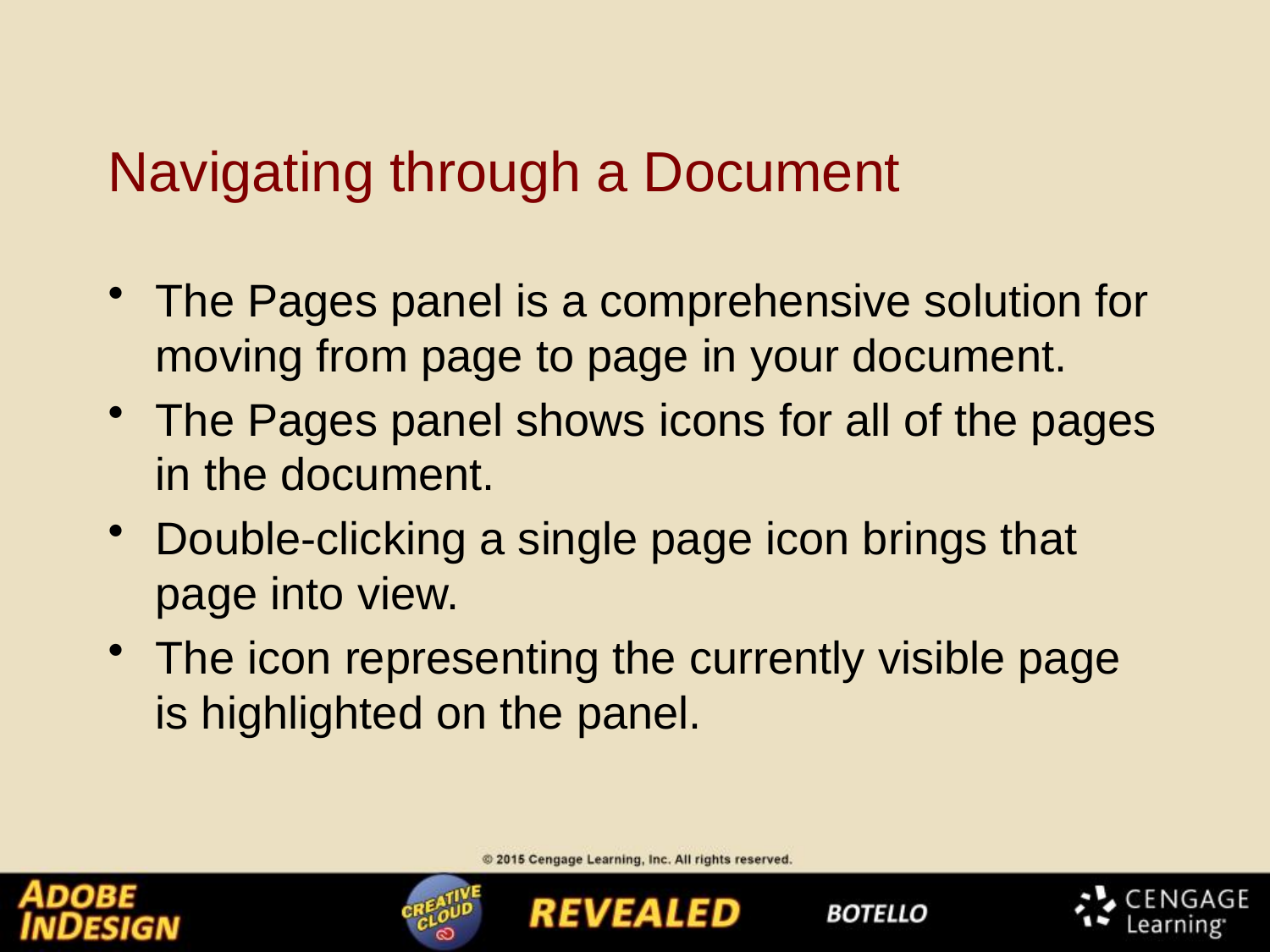

# Navigating through a Document
The Pages panel is a comprehensive solution for moving from page to page in your document.
The Pages panel shows icons for all of the pages in the document.
Double-clicking a single page icon brings that page into view.
The icon representing the currently visible page is highlighted on the panel.